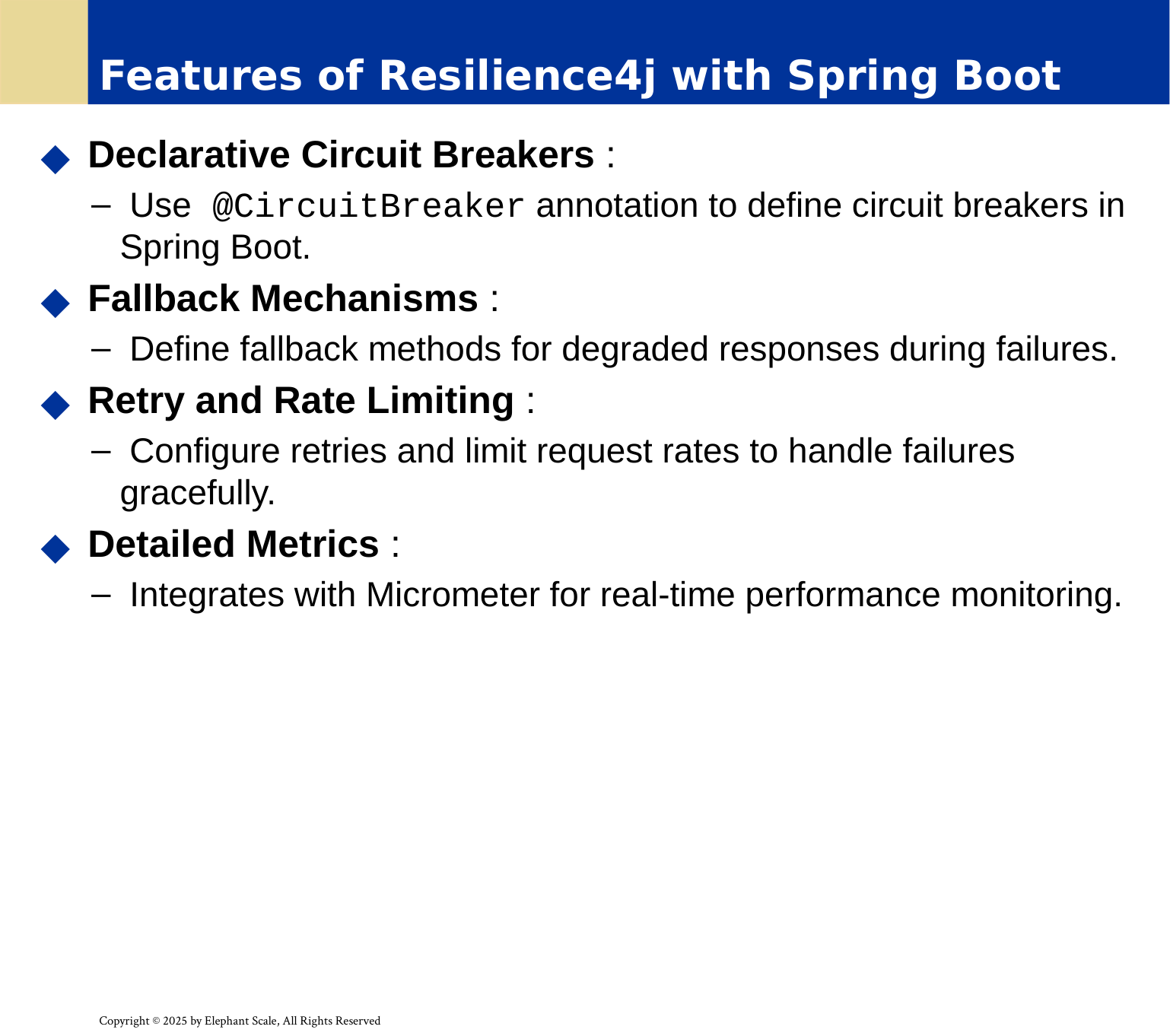

# Features of Resilience4j with Spring Boot
 Declarative Circuit Breakers :
 Use @CircuitBreaker annotation to define circuit breakers in Spring Boot.
 Fallback Mechanisms :
 Define fallback methods for degraded responses during failures.
 Retry and Rate Limiting :
 Configure retries and limit request rates to handle failures gracefully.
 Detailed Metrics :
 Integrates with Micrometer for real-time performance monitoring.
Copyright © 2025 by Elephant Scale, All Rights Reserved